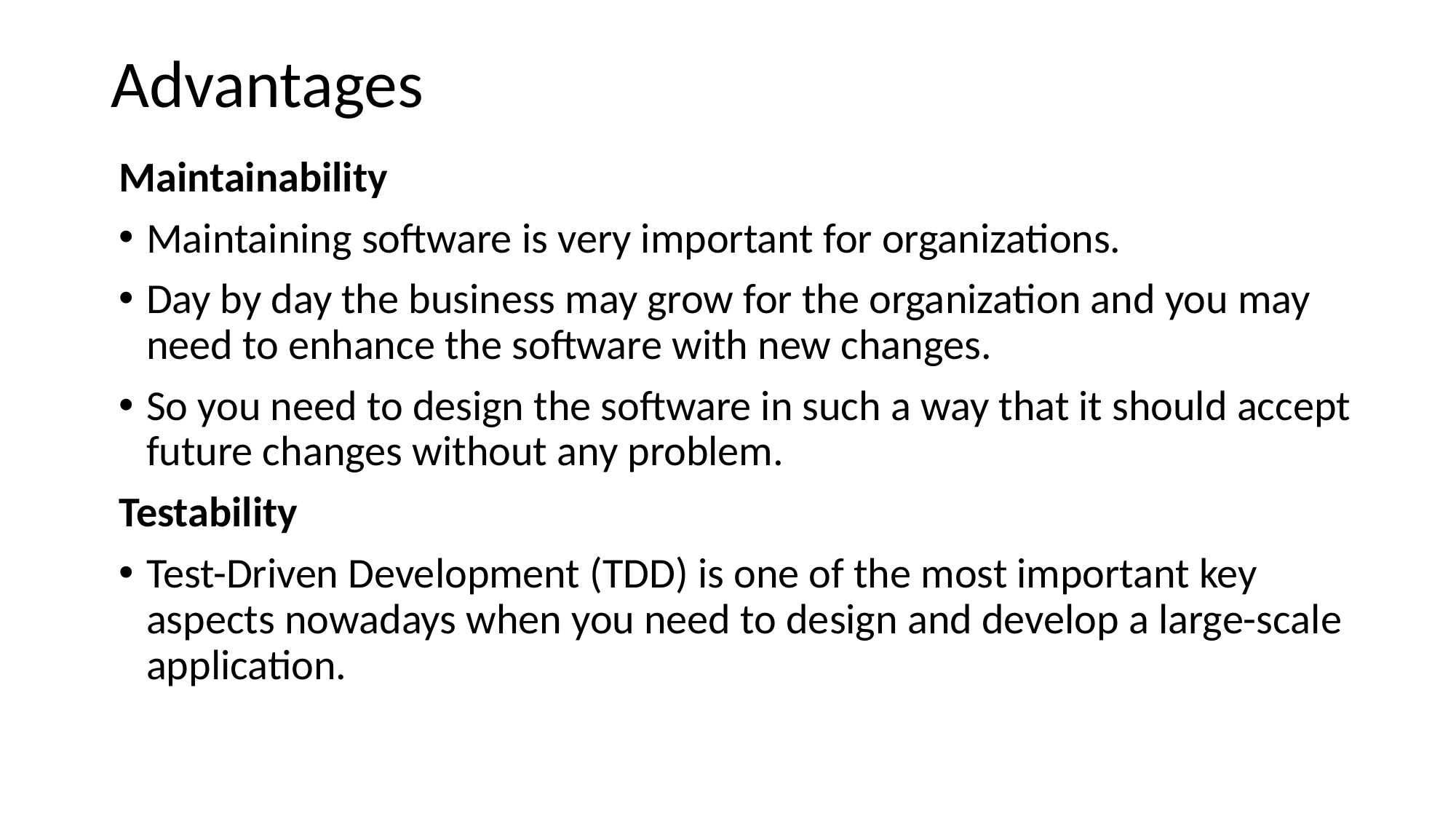

# Advantages
Maintainability
Maintaining software is very important for organizations.
Day by day the business may grow for the organization and you may need to enhance the software with new changes.
So you need to design the software in such a way that it should accept future changes without any problem.
Testability
Test-Driven Development (TDD) is one of the most important key aspects nowadays when you need to design and develop a large-scale application.